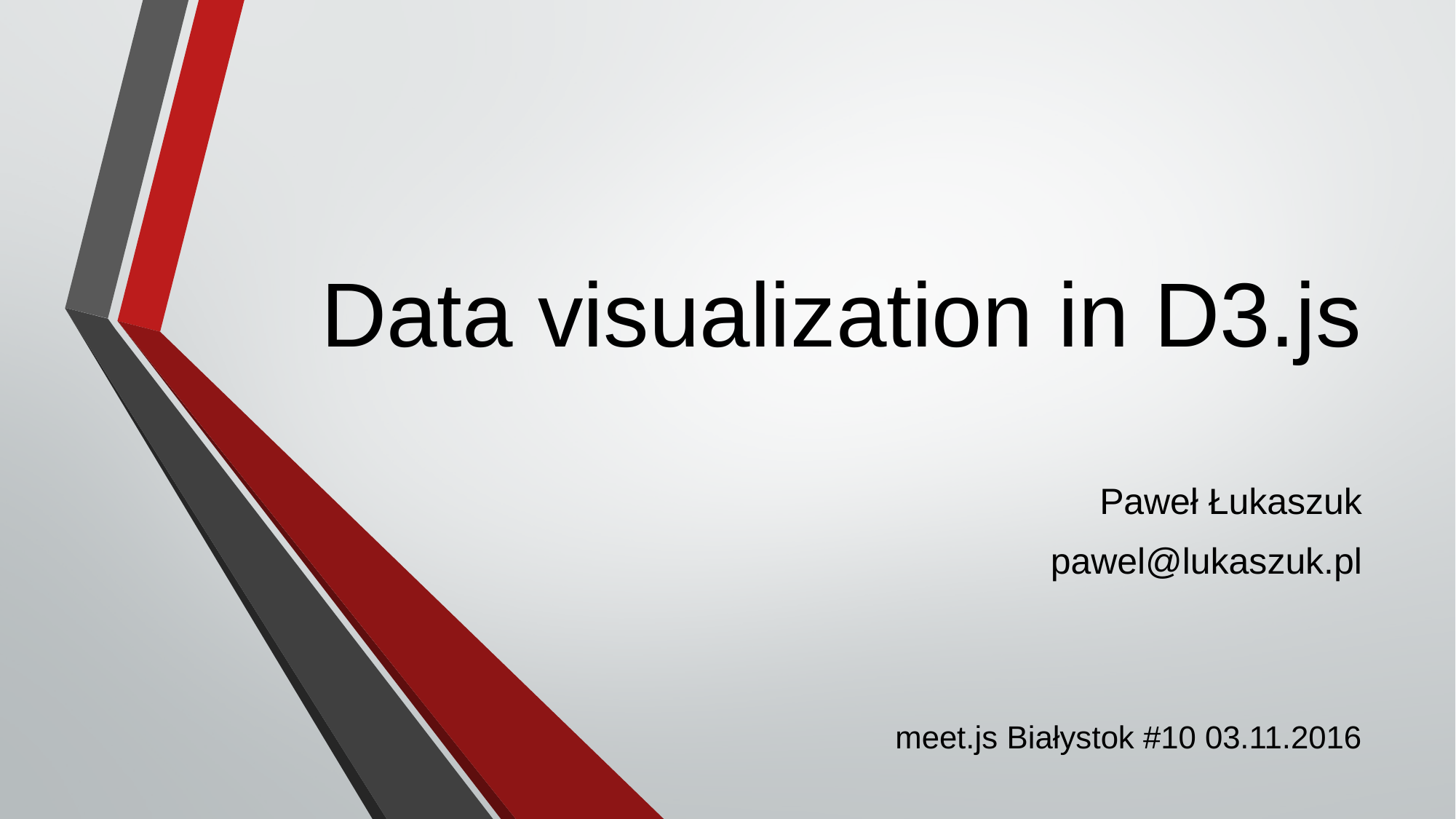

# Data visualization in D3.js
Paweł Łukaszuk
pawel@lukaszuk.pl

meet.js Białystok #10 03.11.2016